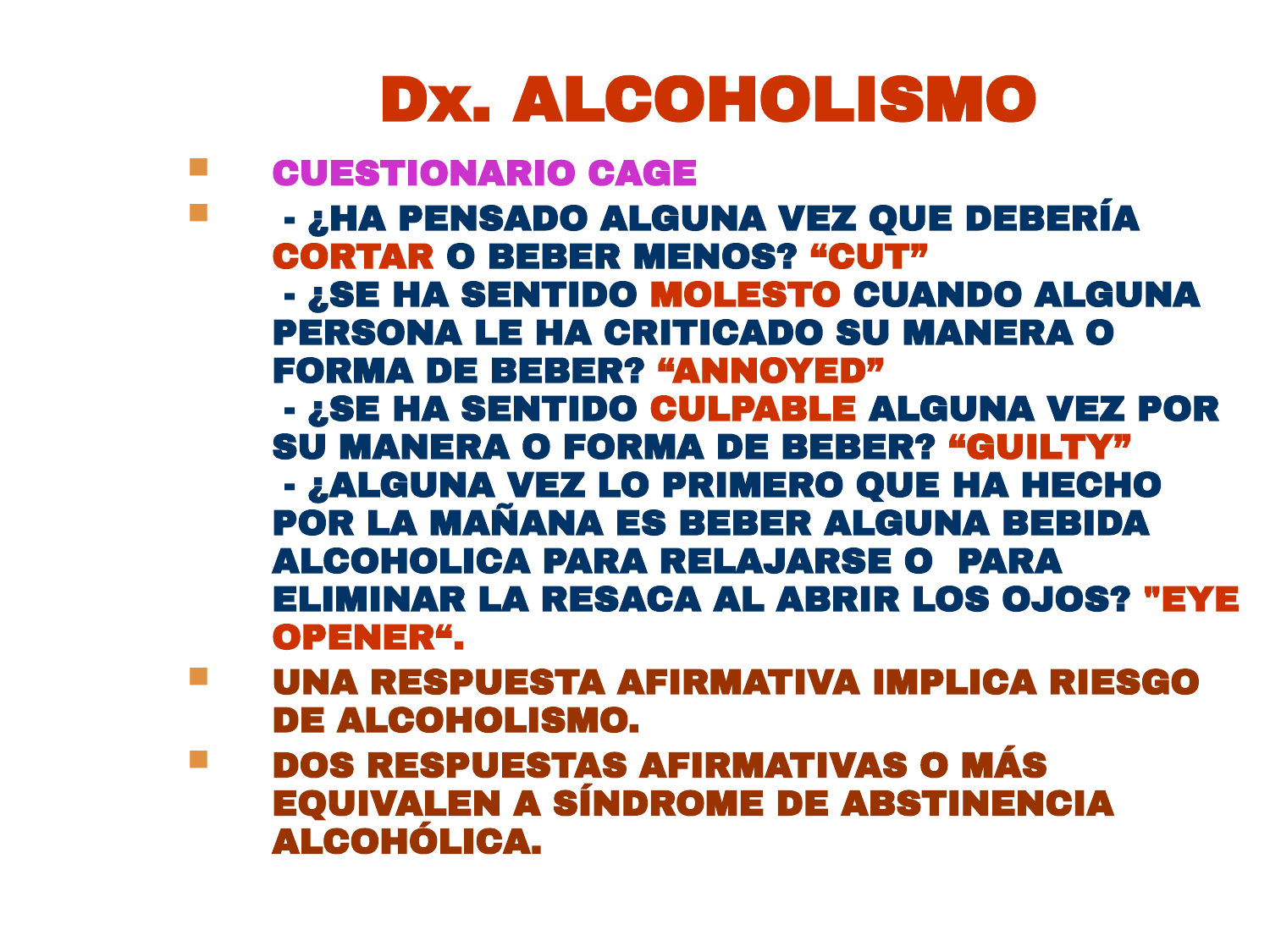

# Dx. ALCOHOLISMO
CUESTIONARIO CAGE
 - ¿HA PENSADO ALGUNA VEZ QUE DEBERÍA CORTAR O BEBER MENOS? “CUT”
 - ¿SE HA SENTIDO MOLESTO CUANDO ALGUNA PERSONA LE HA CRITICADO SU MANERA O FORMA DE BEBER? “ANNOYED”
 - ¿SE HA SENTIDO CULPABLE ALGUNA VEZ POR SU MANERA O FORMA DE BEBER? “GUILTY”
 - ¿ALGUNA VEZ LO PRIMERO QUE HA HECHO POR LA MAÑANA ES BEBER ALGUNA BEBIDA ALCOHOLICA PARA RELAJARSE O  PARA ELIMINAR LA RESACA AL ABRIR LOS OJOS? "EYE OPENER“.
UNA RESPUESTA AFIRMATIVA IMPLICA RIESGO DE ALCOHOLISMO.
DOS RESPUESTAS AFIRMATIVAS O MÁS EQUIVALEN A SÍNDROME DE ABSTINENCIA ALCOHÓLICA.